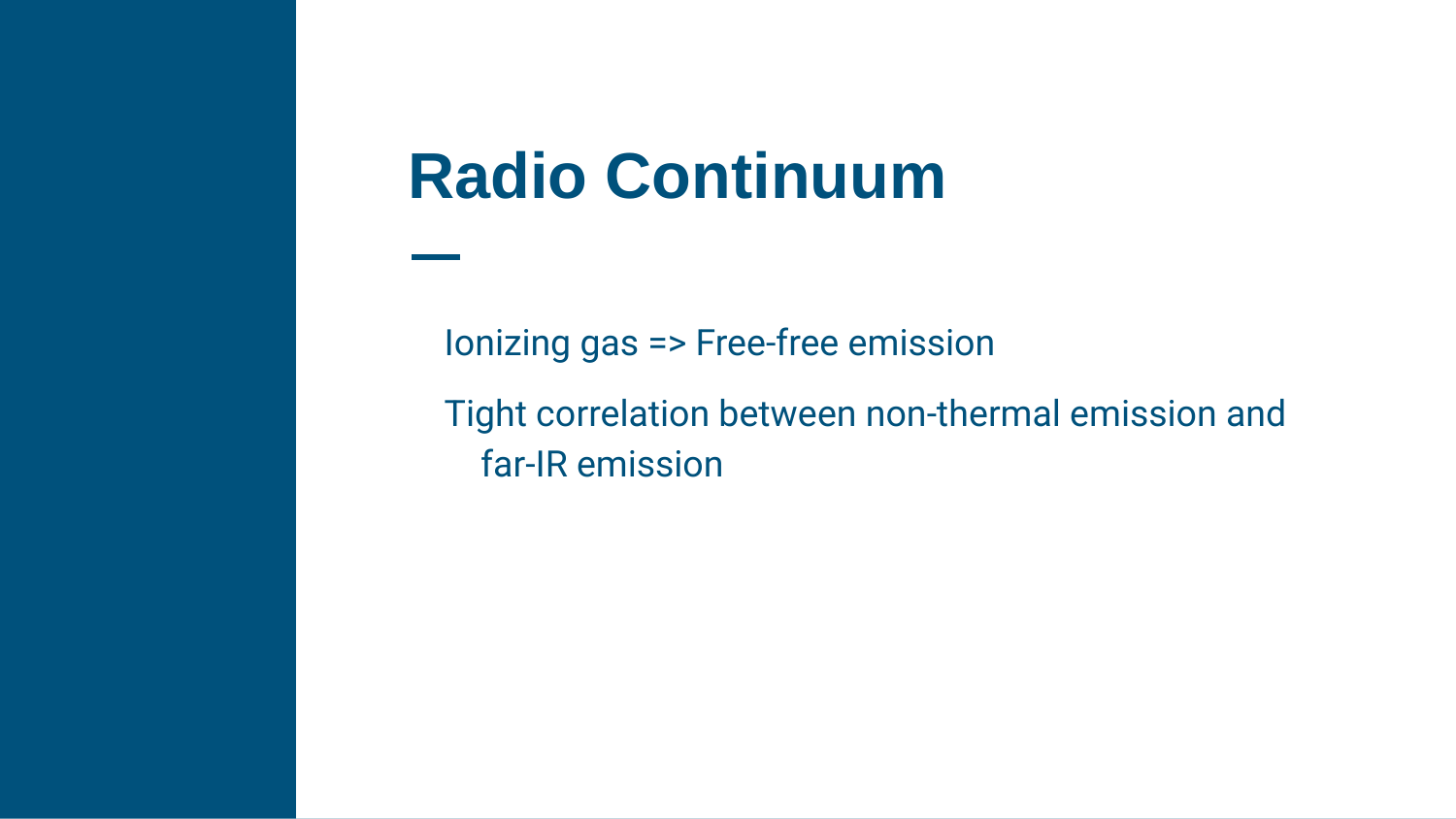

# Radio Continuum
Ionizing gas => Free-free emission
Tight correlation between non-thermal emission and far-IR emission